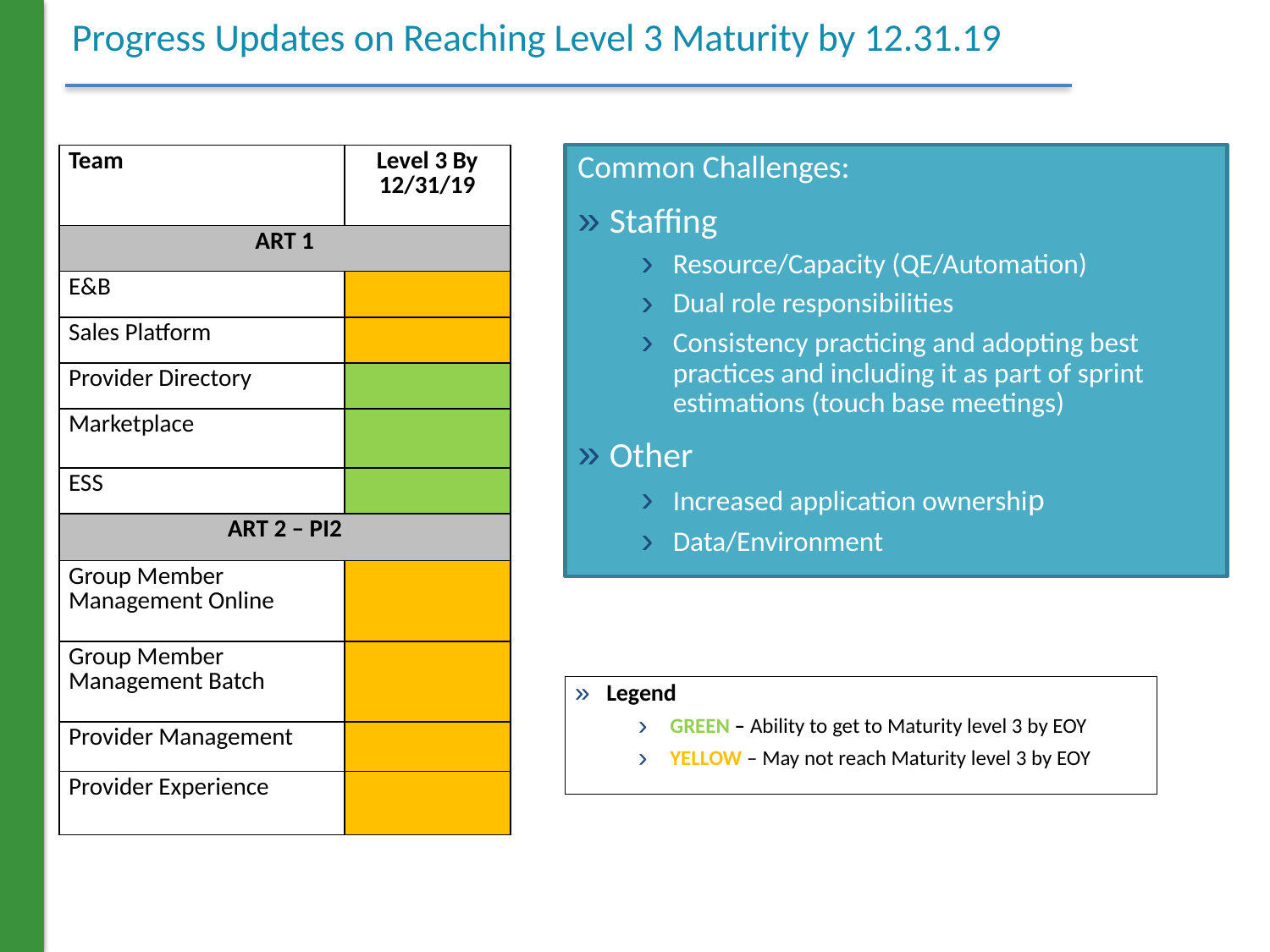

# Progress Updates on Reaching Level 3 Maturity by 12.31.19
Common Challenges:
Staffing
Resource/Capacity (QE/Automation)
Dual role responsibilities
Consistency practicing and adopting best practices and including it as part of sprint estimations (touch base meetings)
Other
Increased application ownership
Data/Environment

| Team | Level 3 By 12/31/19 |
| --- | --- |
| ART 1 |  |
| E&B |  |
| Sales Platform |  |
| Provider Directory |  |
| Marketplace |  |
| ESS |  |
| ART 2 – PI2 |  |
| Group Member Management Online |  |
| Group Member Management Batch |  |
| Provider Management |  |
| Provider Experience |  |
Legend
GREEN – Ability to get to Maturity level 3 by EOY
YELLOW – May not reach Maturity level 3 by EOY